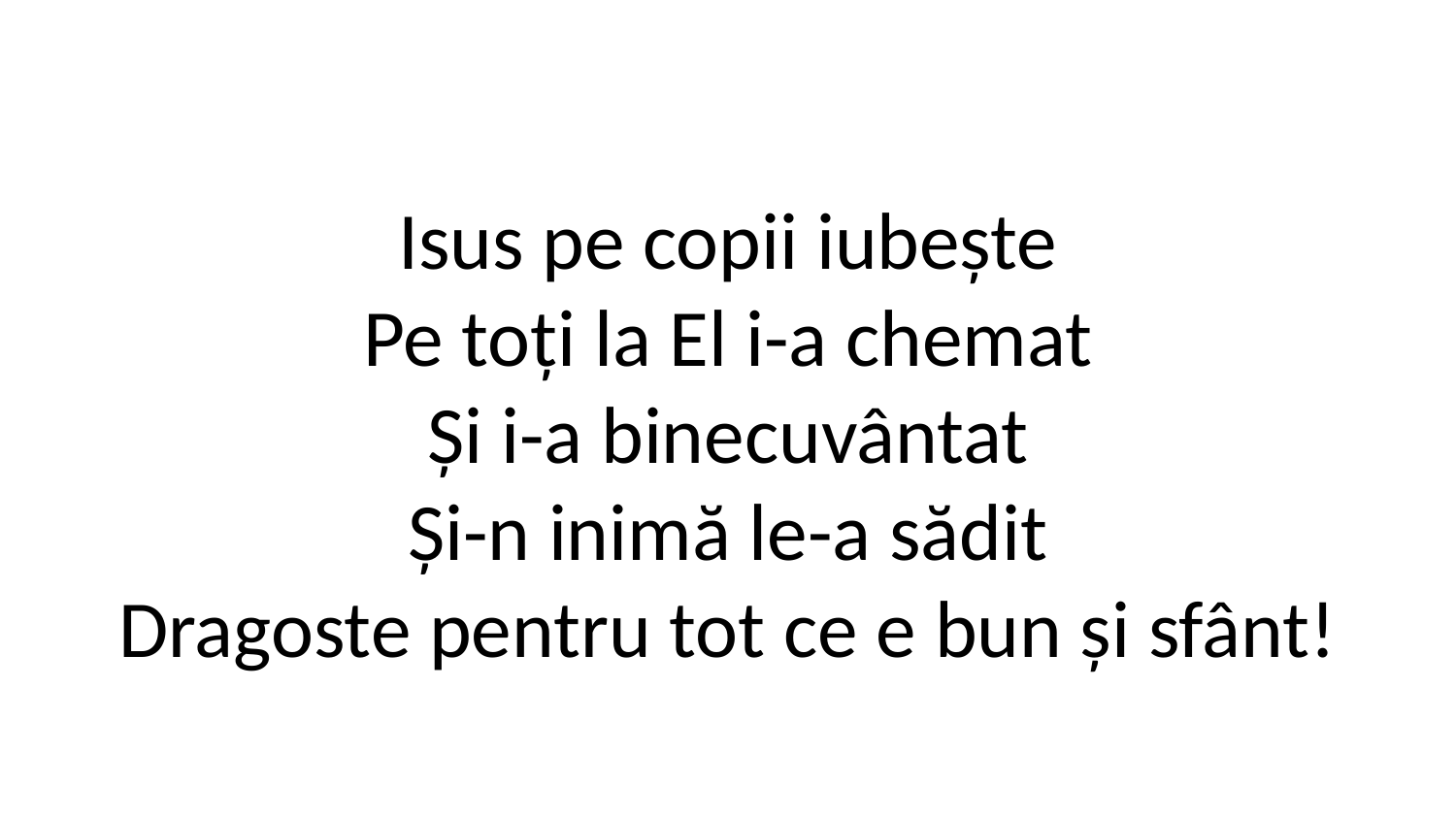

Isus pe copii iubește
Pe toți la El i-a chemat
Și i-a binecuvântat
Și-n inimă le-a sădit
Dragoste pentru tot ce e bun și sfânt!